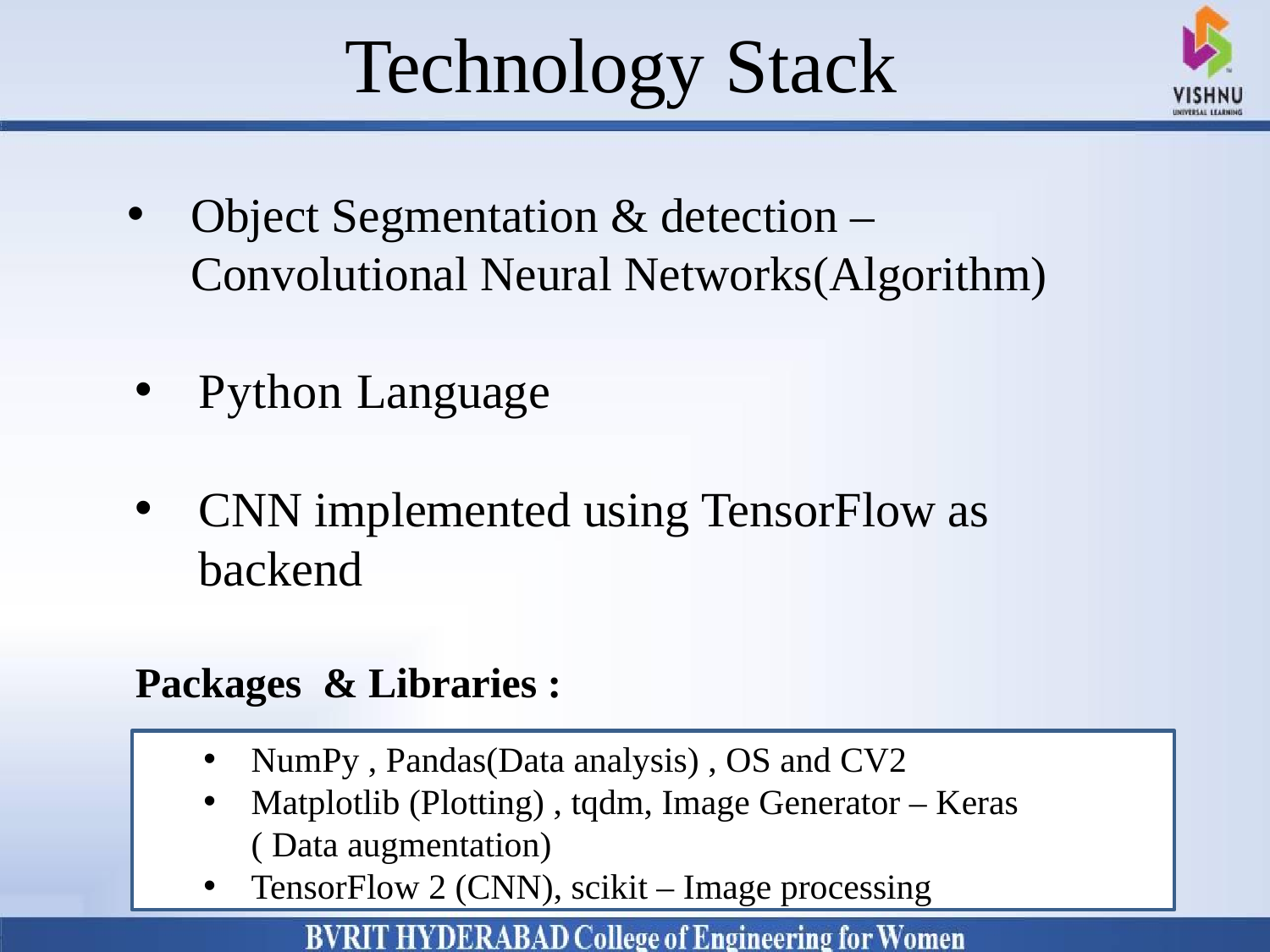

# Technology Stack

Why Should I Study this course?

Examples

BVRIT HYDERABAD College of Engineering for Women
Object Segmentation & detection – Convolutional Neural Networks(Algorithm)

Python Language

CNN implemented using TensorFlow as backend

Packages  & Libraries :

NumPy , Pandas(Data analysis) , OS and CV2
Matplotlib (Plotting) , tqdm, Image Generator – Keras ( Data augmentation)
TensorFlow 2 (CNN), scikit – Image processing
N